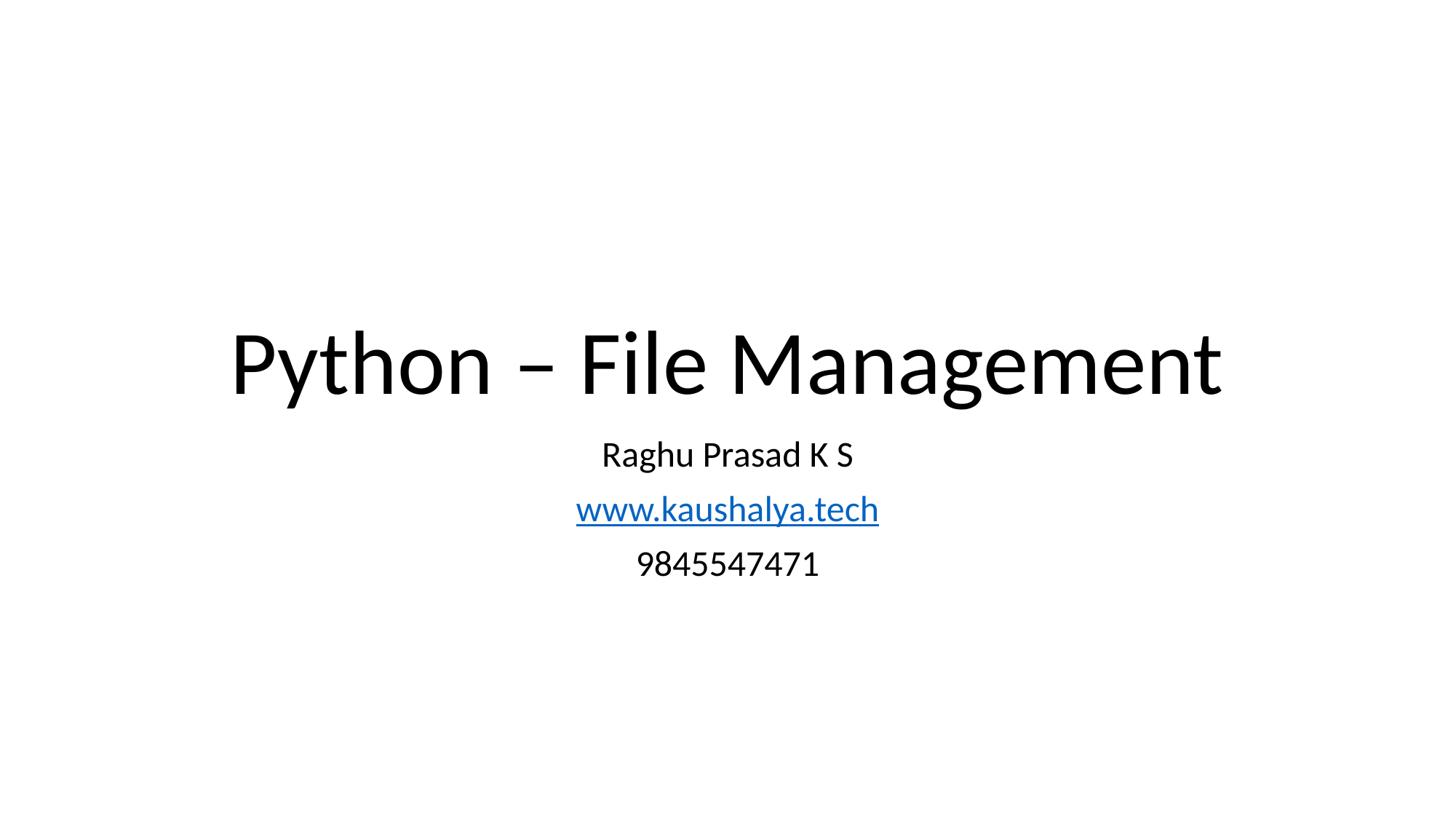

# Python – File Management
Raghu Prasad K S
www.kaushalya.tech
9845547471